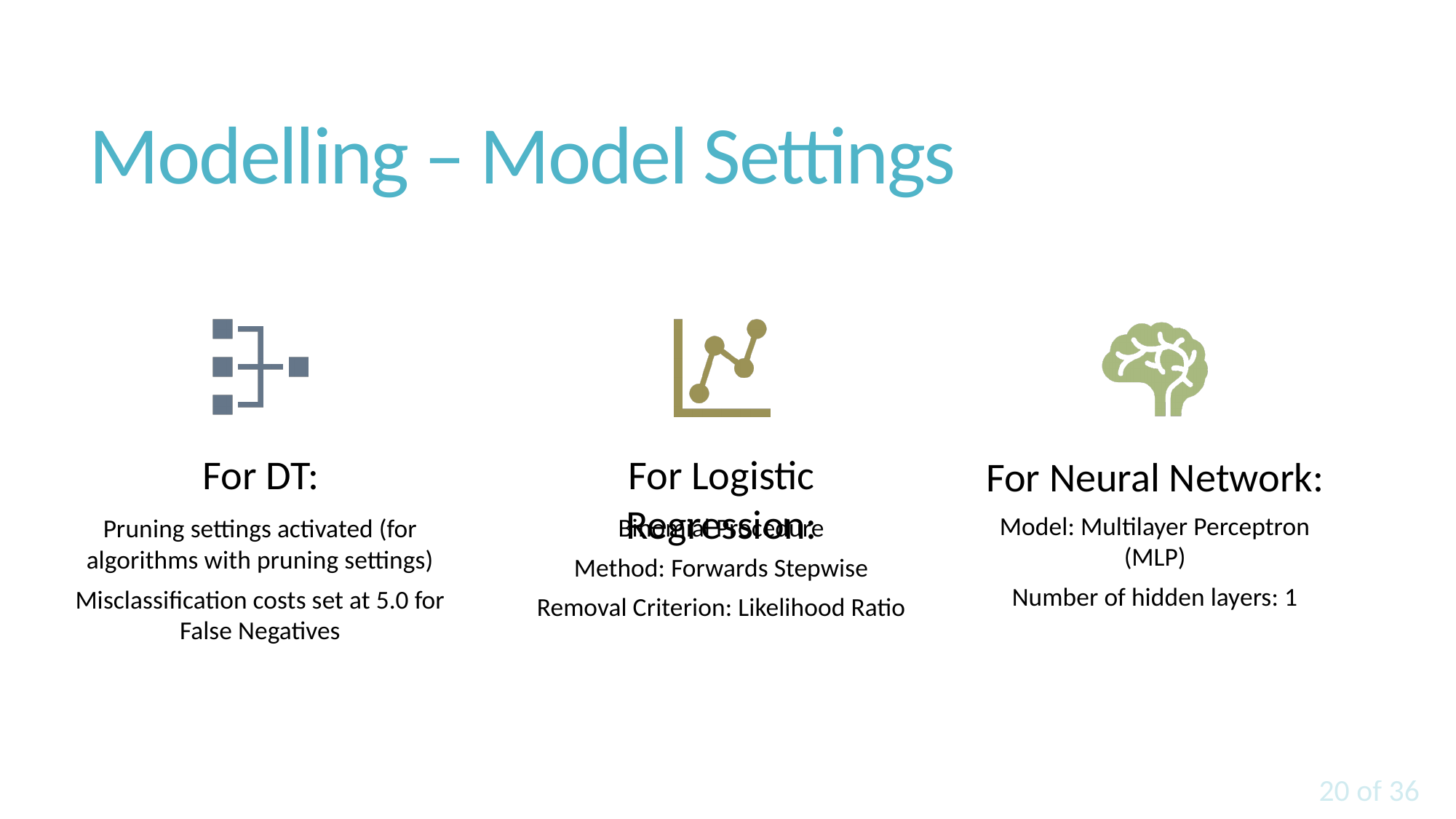

# Modelling – Model Settings
For DT:
Pruning settings activated (for algorithms with pruning settings)
Misclassification costs set at 5.0 for False Negatives
For Logistic Regression:
Binomial Procedure
Method: Forwards Stepwise
Removal Criterion: Likelihood Ratio
For Neural Network:
Model: Multilayer Perceptron (MLP)
Number of hidden layers: 1
For Logistic Regression:
Binomial Procedure
Method: Forwards Stepwise
Removal Criterion: Likelihood Ratio
For Neural Network:
Model: Multilayer Perceptron (MLP)
Number of hidden layers: 1
For DT:
Pruning settings activated (for algorithms with pruning settings)
Misclassification costs set at 5.0 for False Negatives
20 of 36